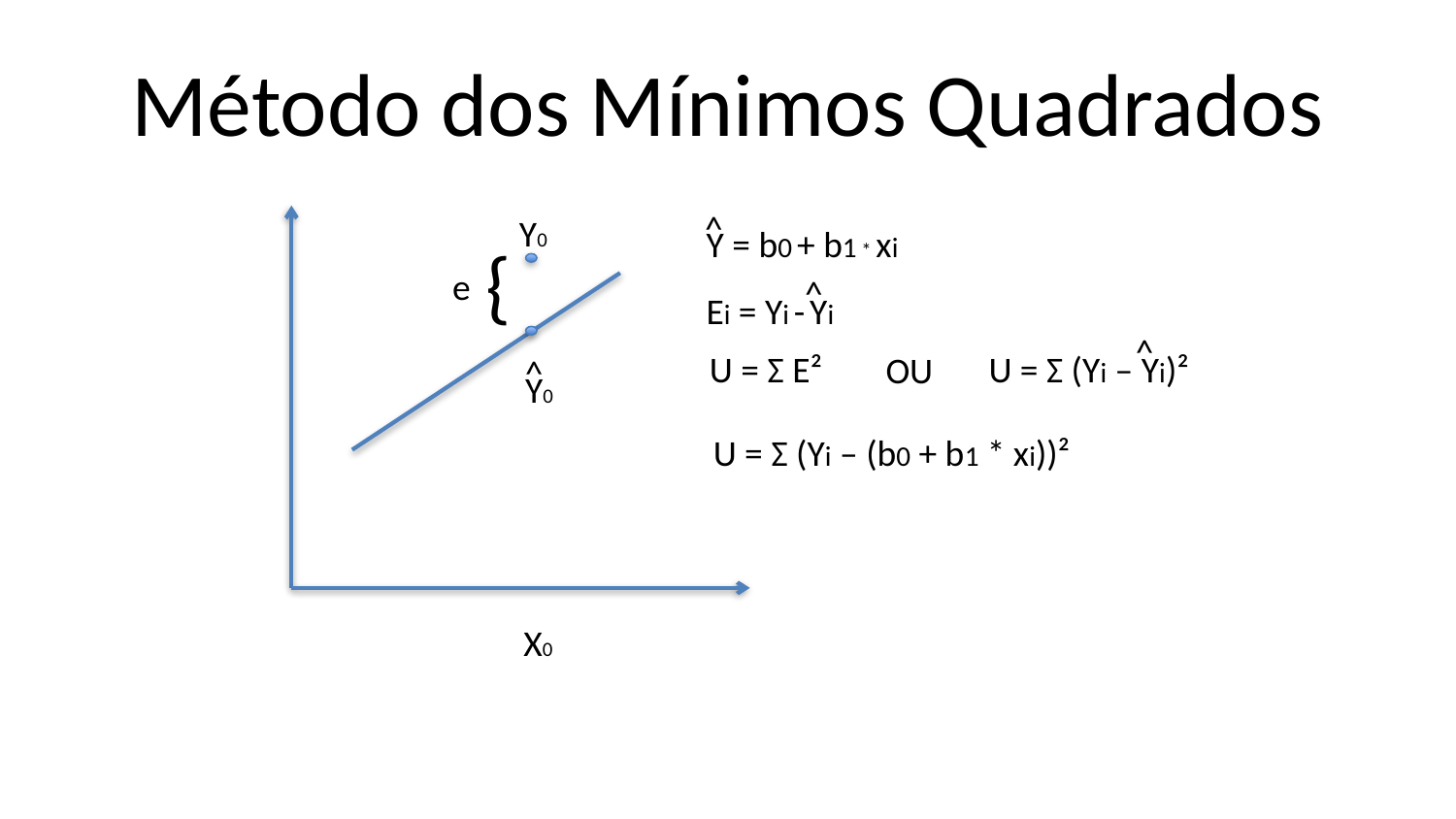

# Método dos Mínimos Quadrados
^
Y0
Y = b0 + b1 * xi
{

e
^
Ei = Yi - Yi
^

U = Σ E²
U = Σ (Yi – Yi)²
OU
^
Y0
U = Σ (Yi – (b0 + b1 * xi))²
X0